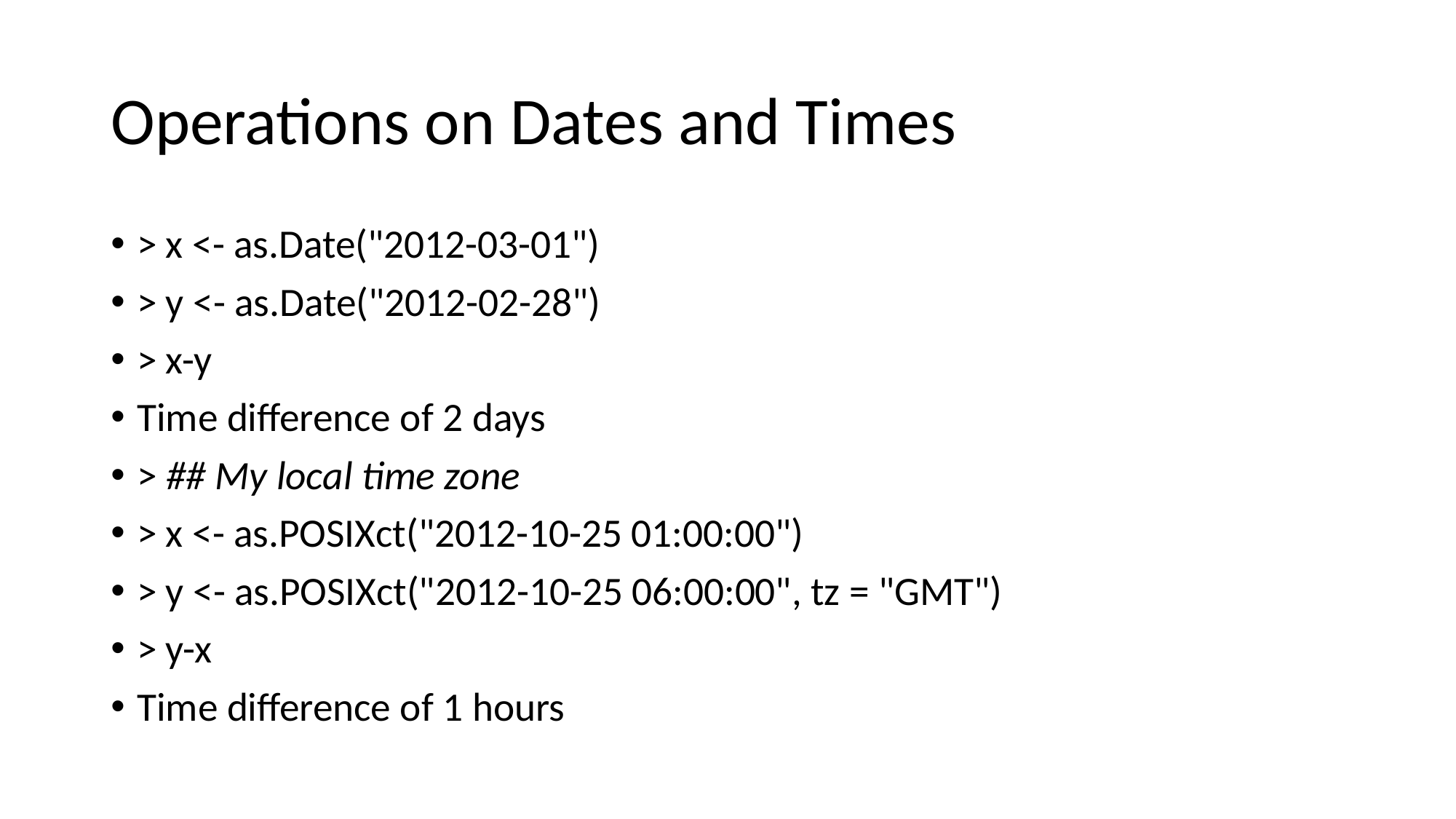

# Operations on Dates and Times
> x <- as.Date("2012-03-01")
> y <- as.Date("2012-02-28")
> x-y
Time difference of 2 days
> ## My local time zone
> x <- as.POSIXct("2012-10-25 01:00:00")
> y <- as.POSIXct("2012-10-25 06:00:00", tz = "GMT")
> y-x
Time difference of 1 hours